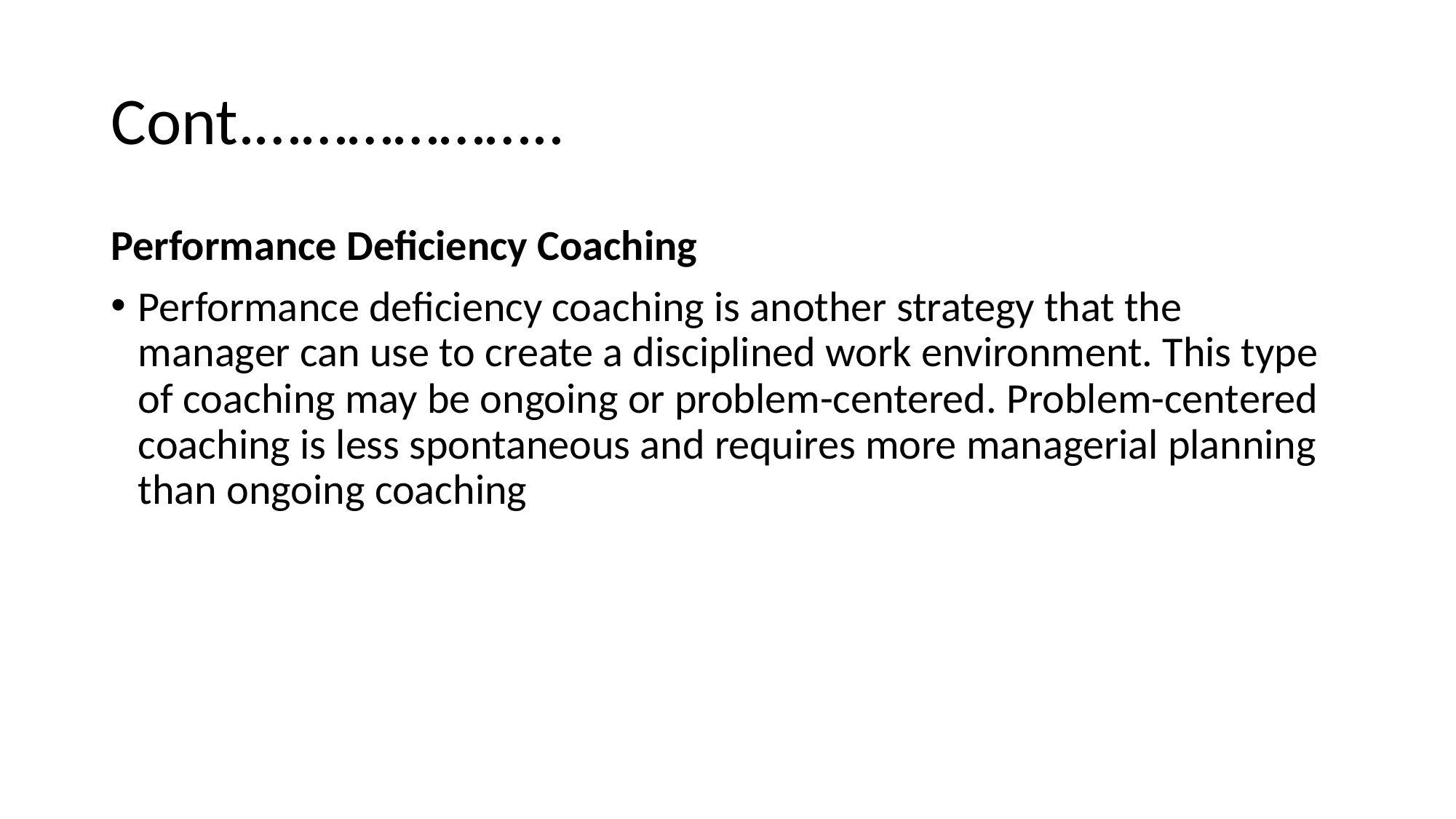

# Cont.………………..
Performance Deficiency Coaching
Performance deficiency coaching is another strategy that the manager can use to create a disciplined work environment. This type of coaching may be ongoing or problem-centered. Problem-centered coaching is less spontaneous and requires more managerial planning than ongoing coaching